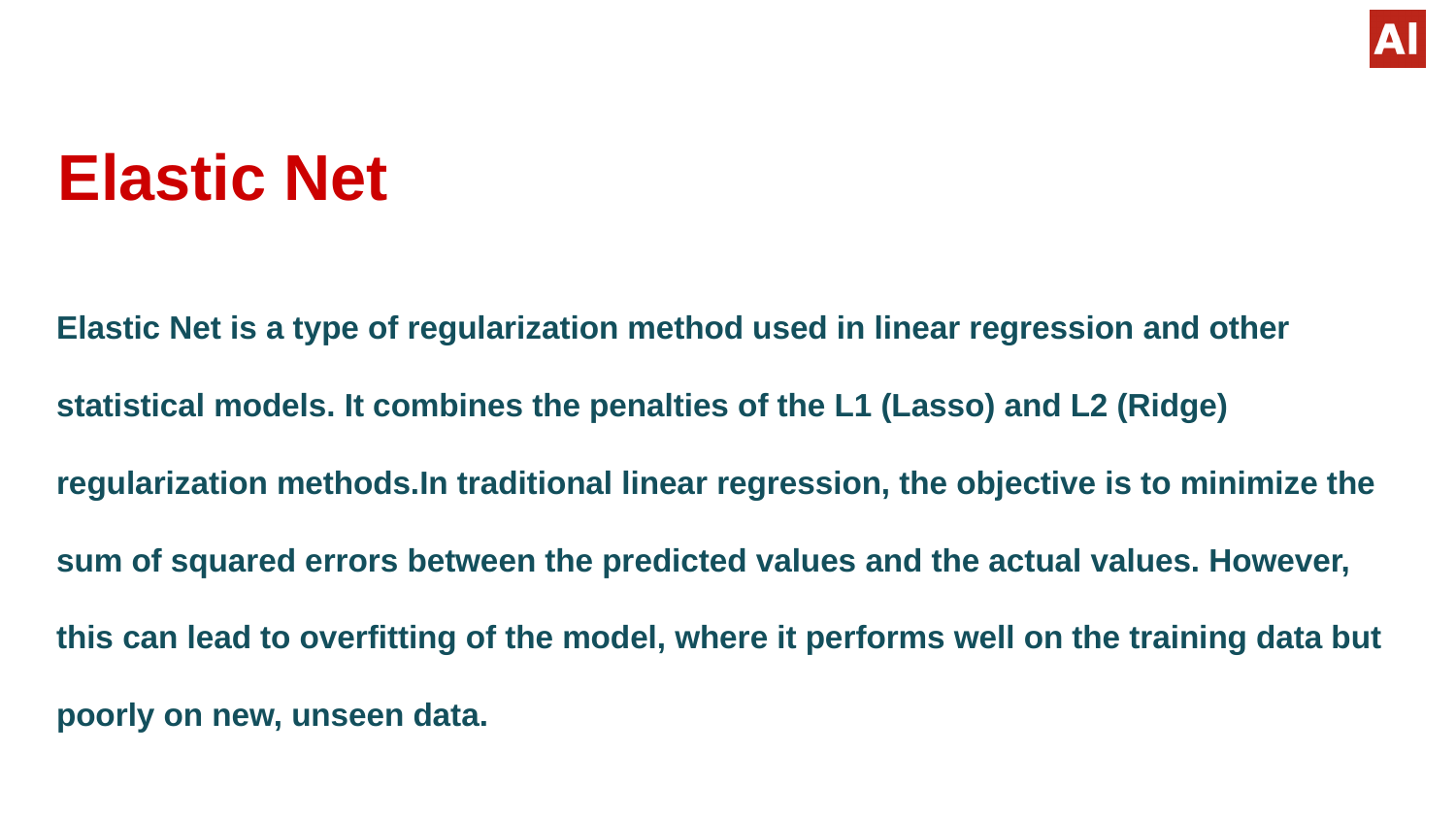

Elastic Net
# Elastic Net is a type of regularization method used in linear regression and other statistical models. It combines the penalties of the L1 (Lasso) and L2 (Ridge) regularization methods.In traditional linear regression, the objective is to minimize the sum of squared errors between the predicted values and the actual values. However, this can lead to overfitting of the model, where it performs well on the training data but poorly on new, unseen data.